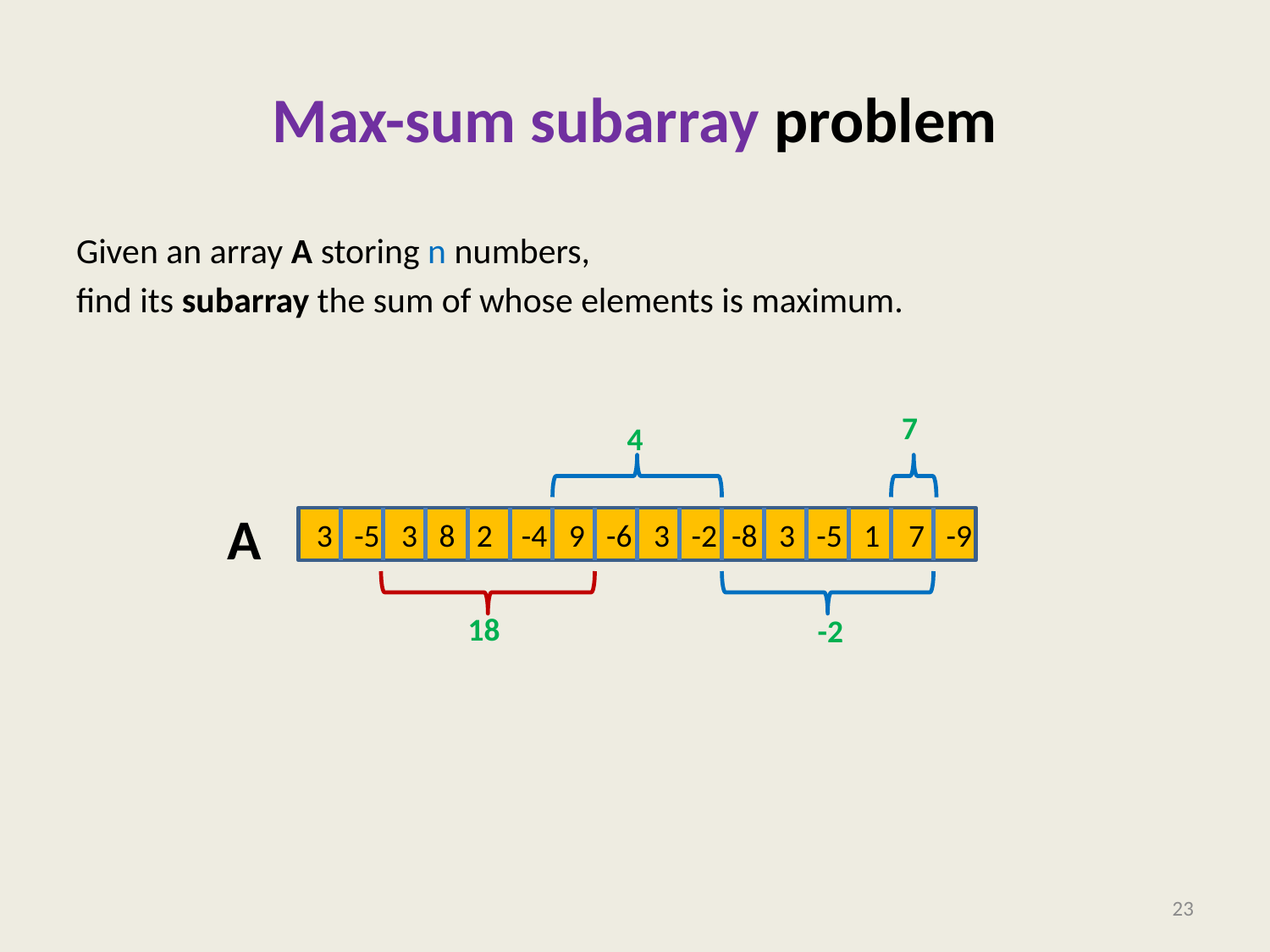

# Max-sum subarray problem
Given an array A storing n numbers,
find its subarray the sum of whose elements is maximum.

7
4

A

3   -5   3   8   2    -4   9   -6   3   -2  -8   3   -5   1    7   -9

18
-2
23